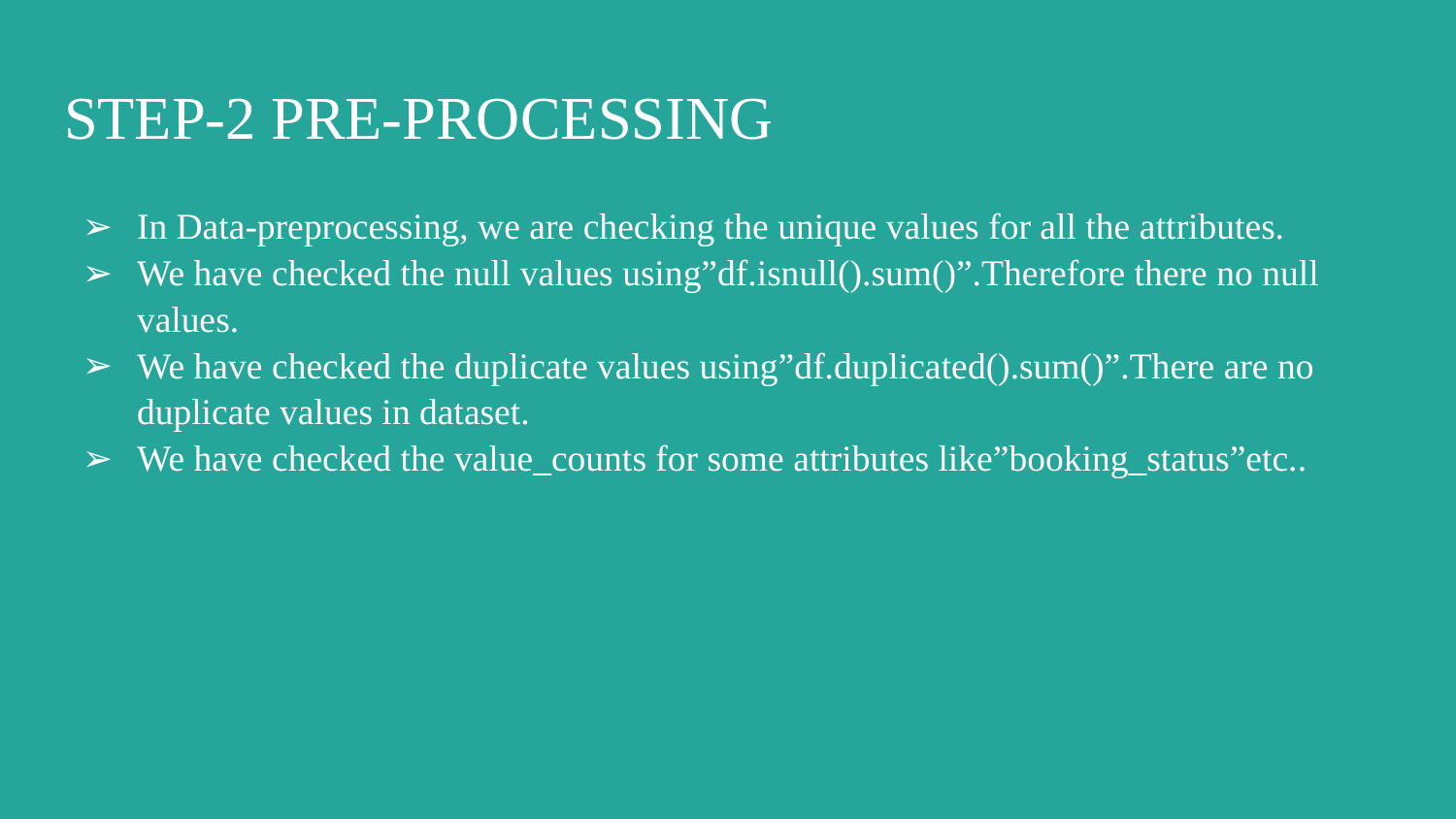

# STEP-2 PRE-PROCESSING
In Data-preprocessing, we are checking the unique values for all the attributes.
We have checked the null values using”df.isnull().sum()”.Therefore there no null values.
We have checked the duplicate values using”df.duplicated().sum()”.There are no duplicate values in dataset.
We have checked the value_counts for some attributes like”booking_status”etc..